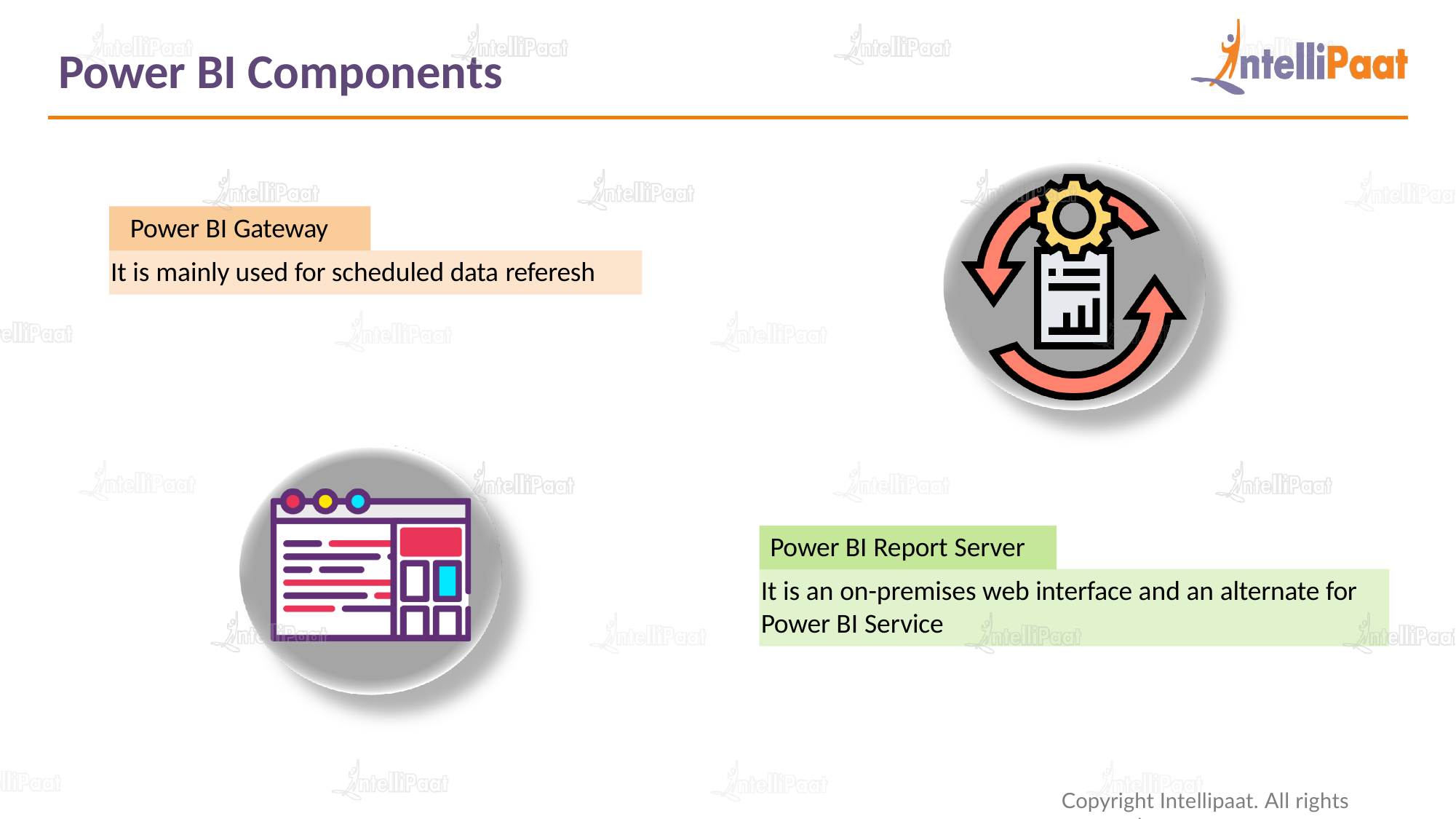

# Power BI Components

Power BI Gateway
It is mainly used for scheduled data referesh

Power BI Report Server
It is an on-premises web interface and an alternate for  Power BI Service

Copyright Intellipaat. All rights reserved.